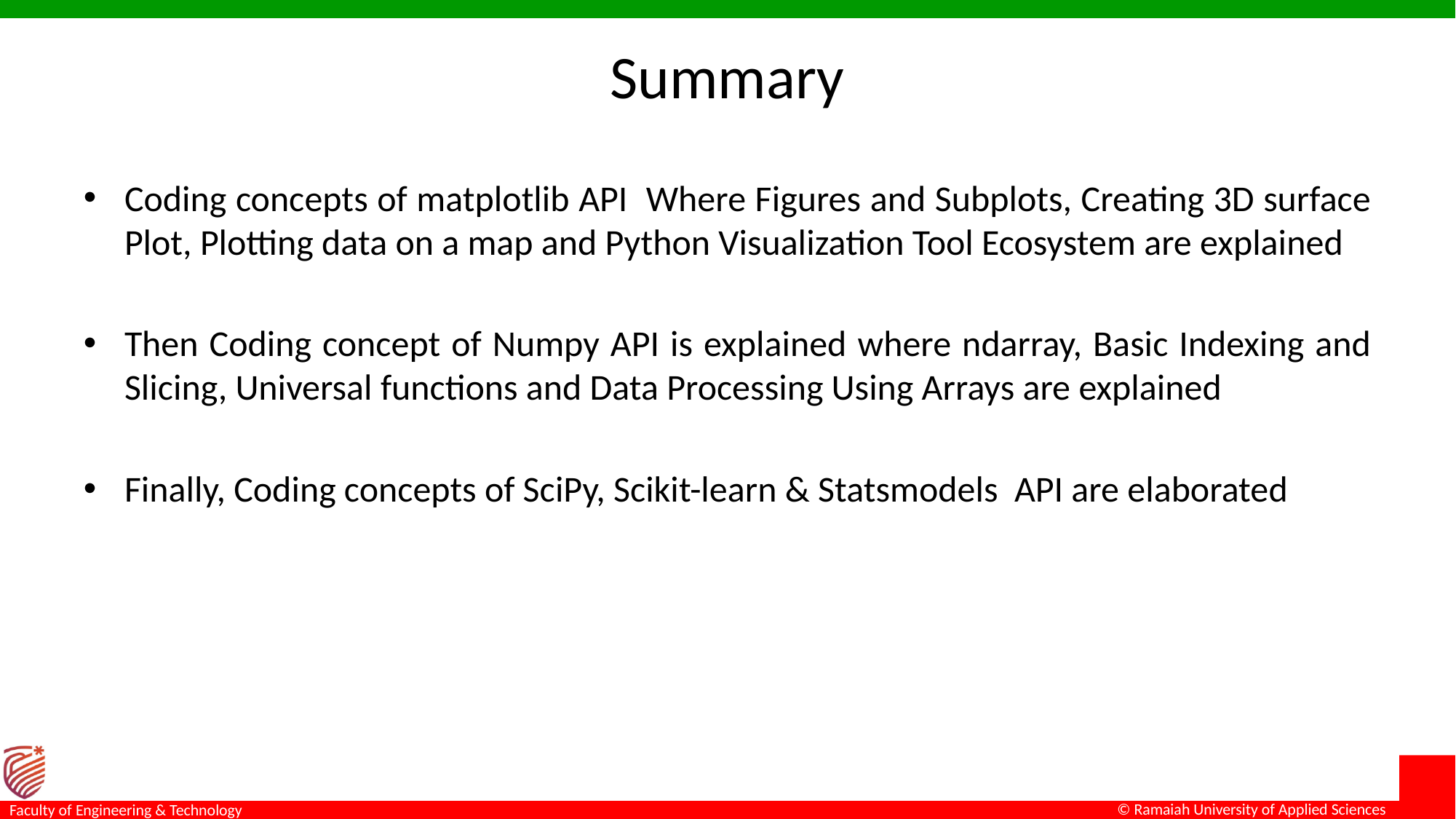

# Summary
Coding concepts of matplotlib API  Where Figures and Subplots, Creating 3D surface Plot, Plotting data on a map and Python Visualization Tool Ecosystem are explained

Then Coding concept of Numpy API is explained where ndarray, Basic Indexing and Slicing, Universal functions and Data Processing Using Arrays are explained

Finally, Coding concepts of SciPy, Scikit-learn & Statsmodels  API are elaborated